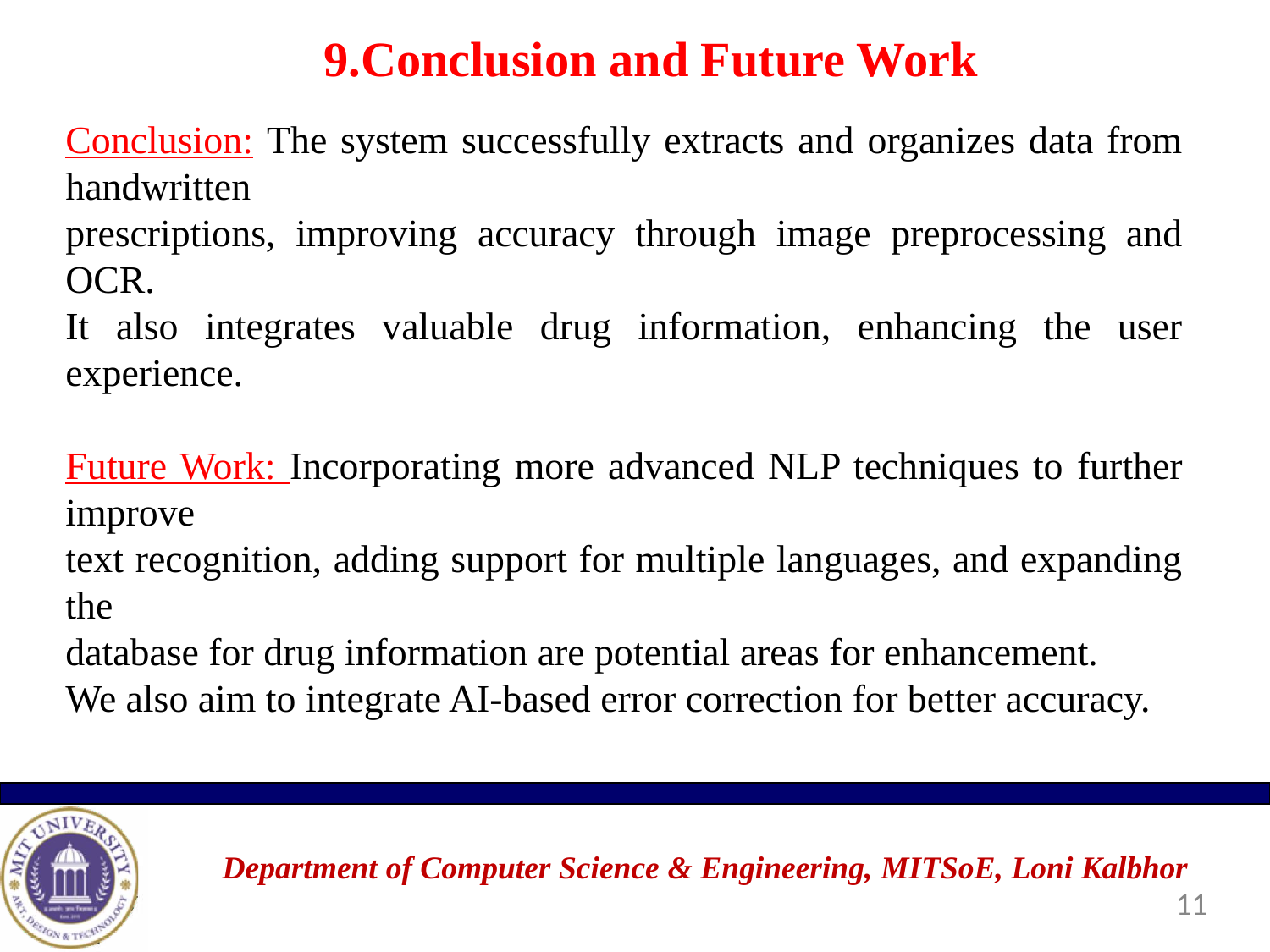

# 9.Conclusion and Future Work
Conclusion: The system successfully extracts and organizes data from handwritten
prescriptions, improving accuracy through image preprocessing and OCR.
It also integrates valuable drug information, enhancing the user experience.

Future Work: Incorporating more advanced NLP techniques to further improve
text recognition, adding support for multiple languages, and expanding the
database for drug information are potential areas for enhancement.
We also aim to integrate AI-based error correction for better accuracy.
Department of Computer Science & Engineering, MITSoE, Loni Kalbhor
11